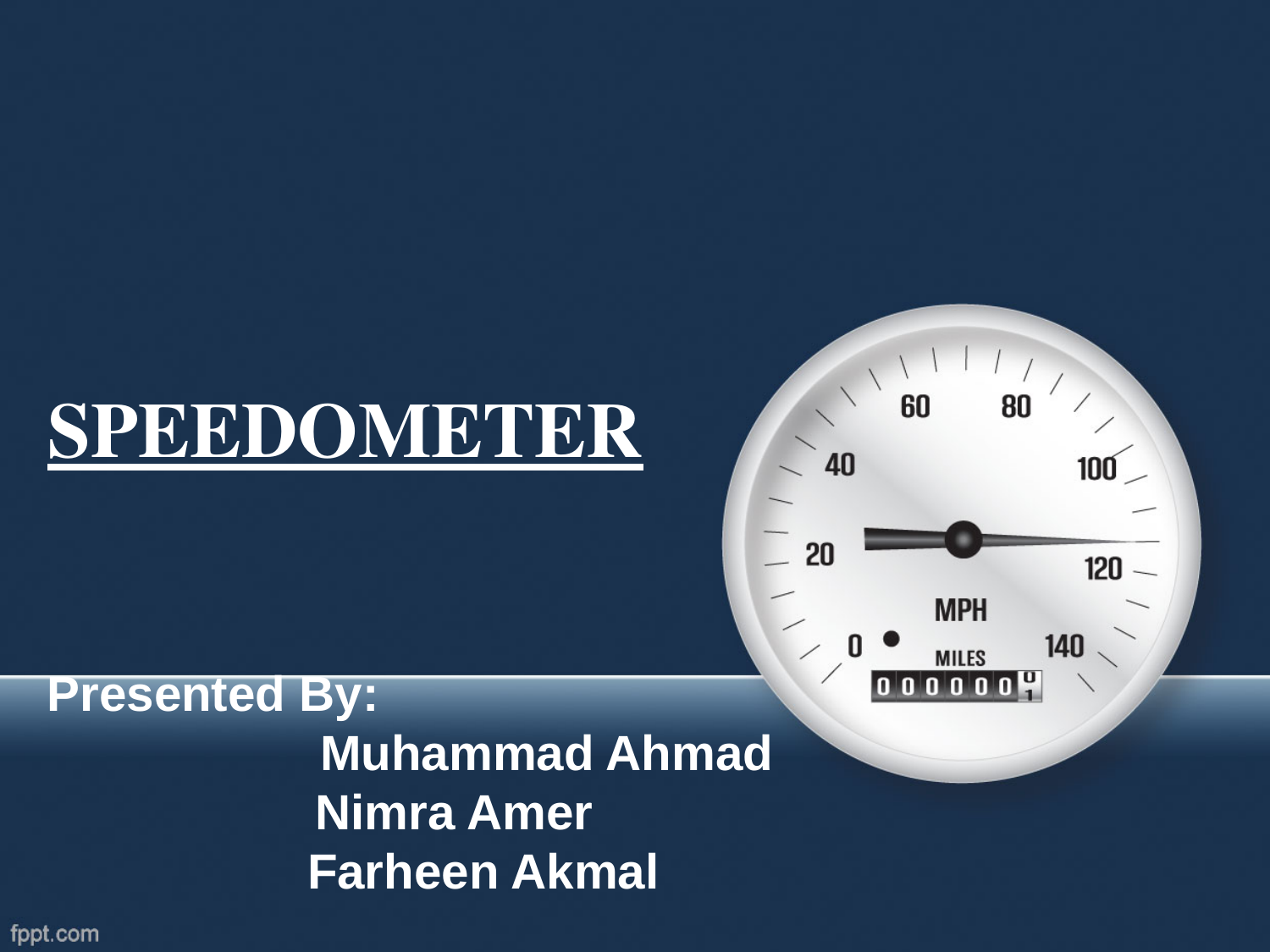

# SPEEDOMETER
Presented By:
        		Muhammad Ahmad
     Nimra Amer
   	Farheen Akmal